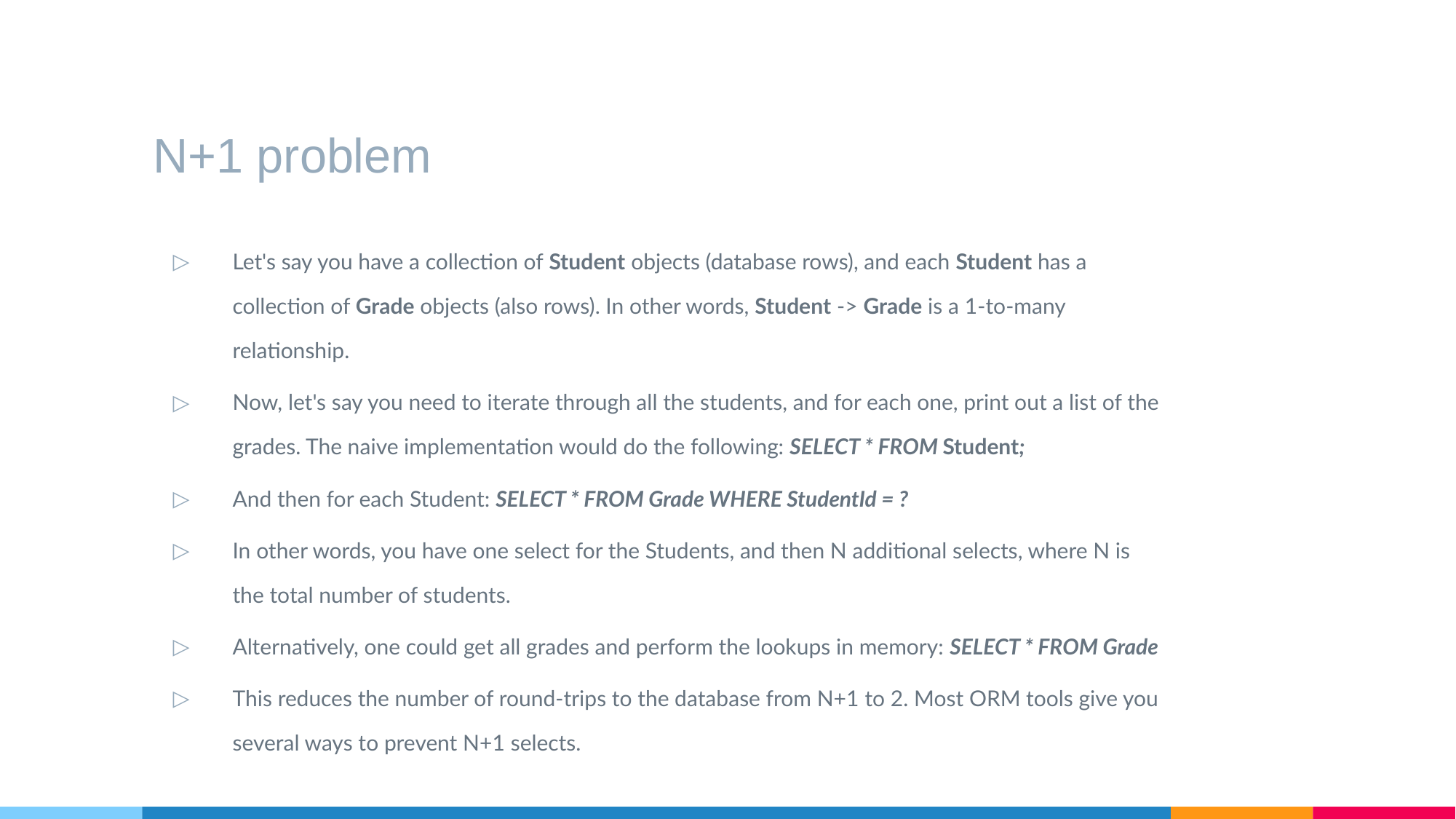

# N+1 problem
Let's say you have a collection of Student objects (database rows), and each Student has a collection of Grade objects (also rows). In other words, Student -> Grade is a 1-to-many relationship.
Now, let's say you need to iterate through all the students, and for each one, print out a list of the grades. The naive implementation would do the following: SELECT * FROM Student;
And then for each Student: SELECT * FROM Grade WHERE StudentId = ?
In other words, you have one select for the Students, and then N additional selects, where N is the total number of students.
Alternatively, one could get all grades and perform the lookups in memory: SELECT * FROM Grade
This reduces the number of round-trips to the database from N+1 to 2. Most ORM tools give you several ways to prevent N+1 selects.